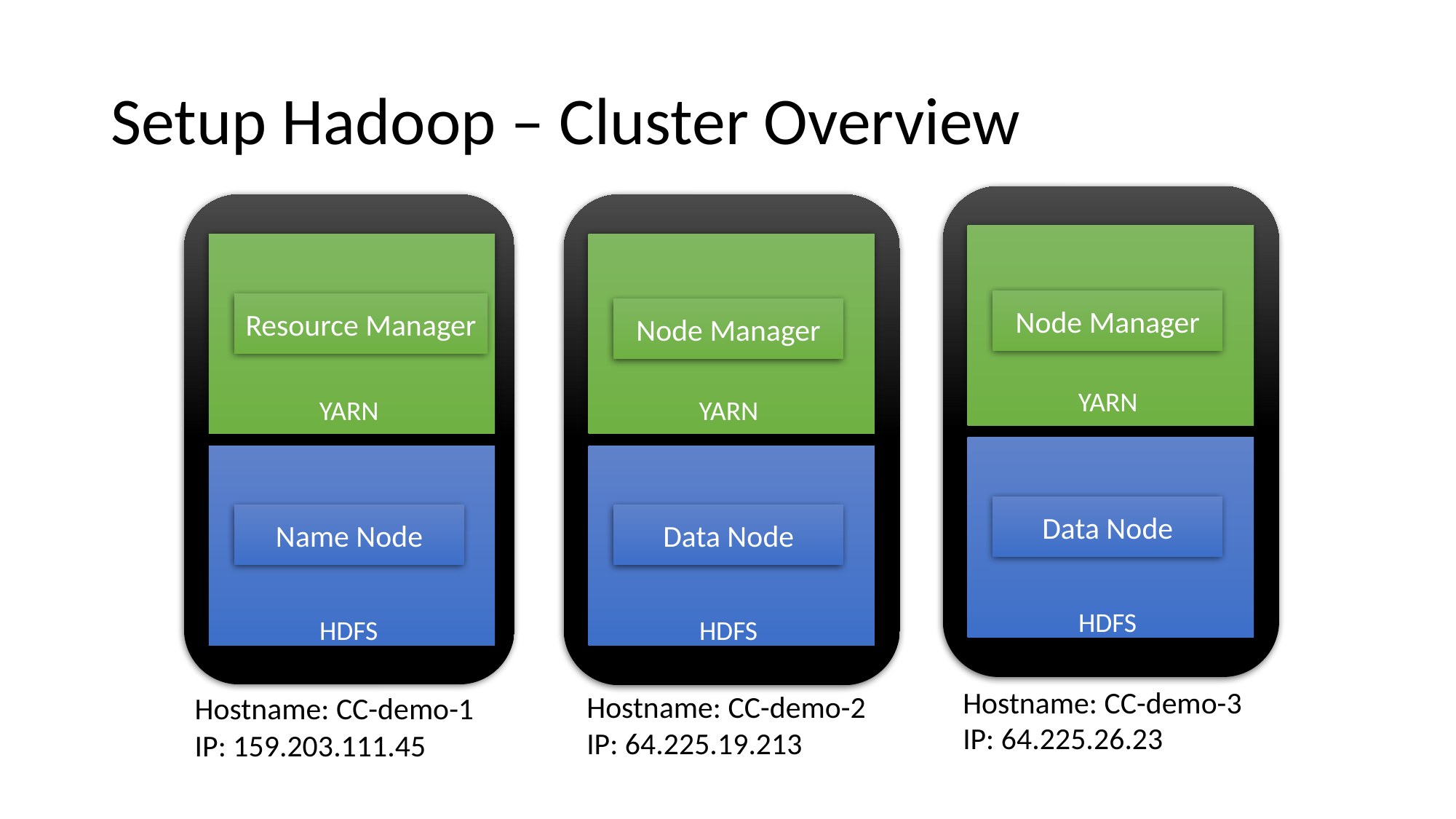

# Setup Hadoop – Cluster Overview

Node Manager
Resource Manager
Node Manager
YARN
YARN
YARN

Data Node
Name Node
Data Node
HDFS
HDFS
HDFS
Hostname: CC-demo-3
IP: 64.225.26.23
Hostname: CC-demo-2
IP: 64.225.19.213
Hostname: CC-demo-1
IP: 159.203.111.45